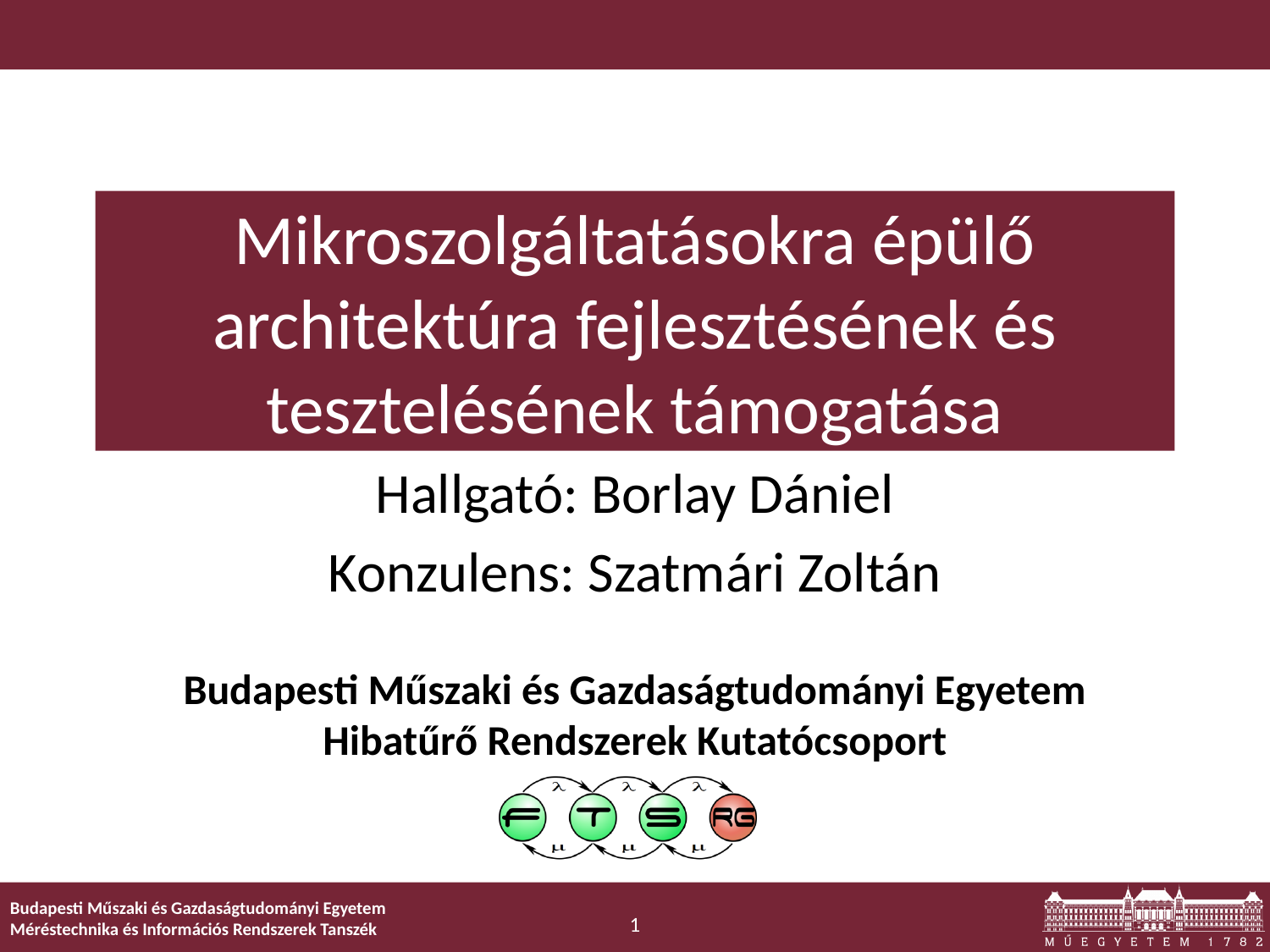

# Mikroszolgáltatásokra épülő architektúra fejlesztésének és tesztelésének támogatása
Hallgató: Borlay Dániel
Konzulens: Szatmári Zoltán
1